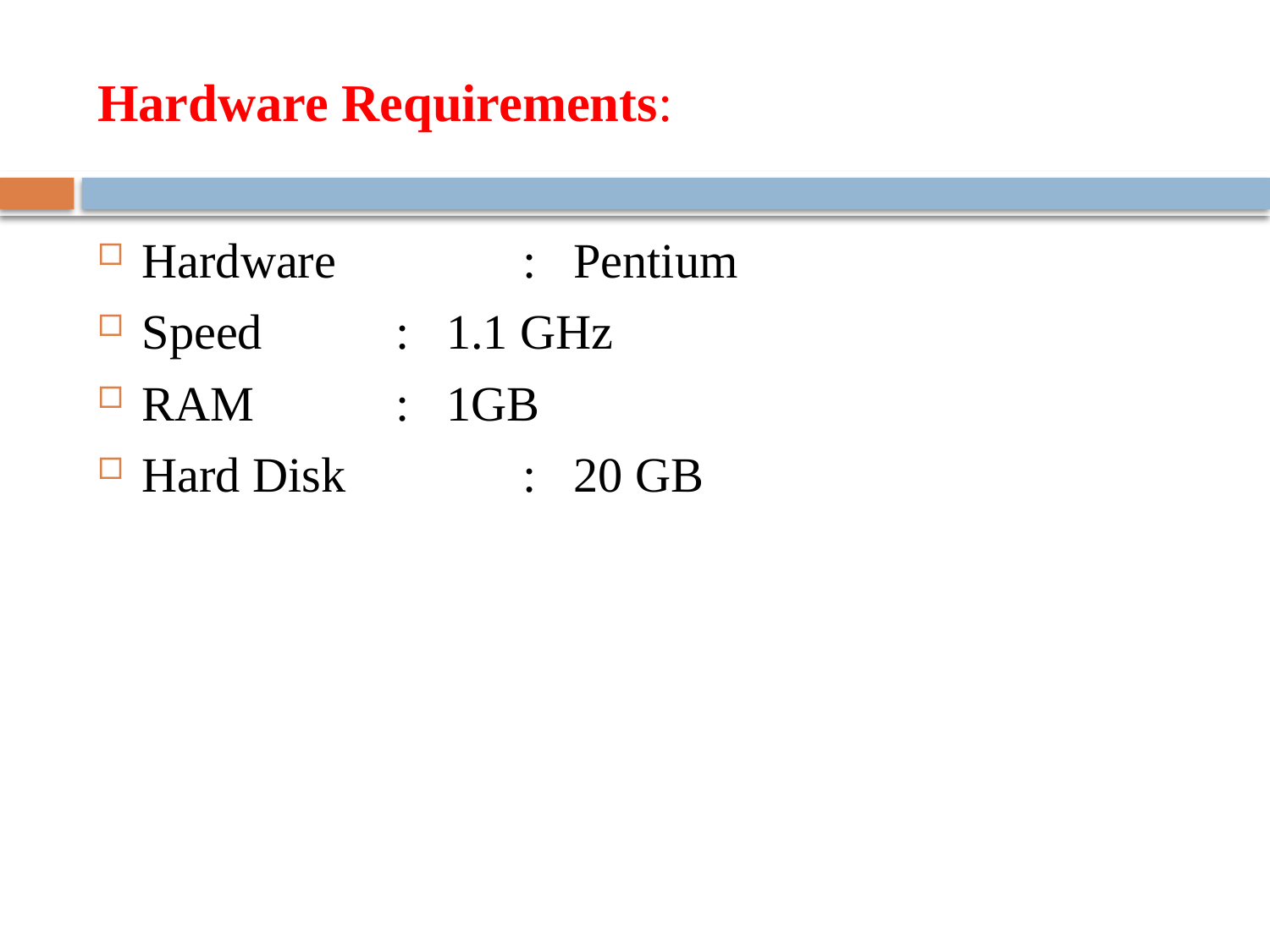

# Hardware Requirements:
Hardware 		:   Pentium
Speed		:   1.1 GHz
RAM		:   1GB
Hard Disk		:   20 GB